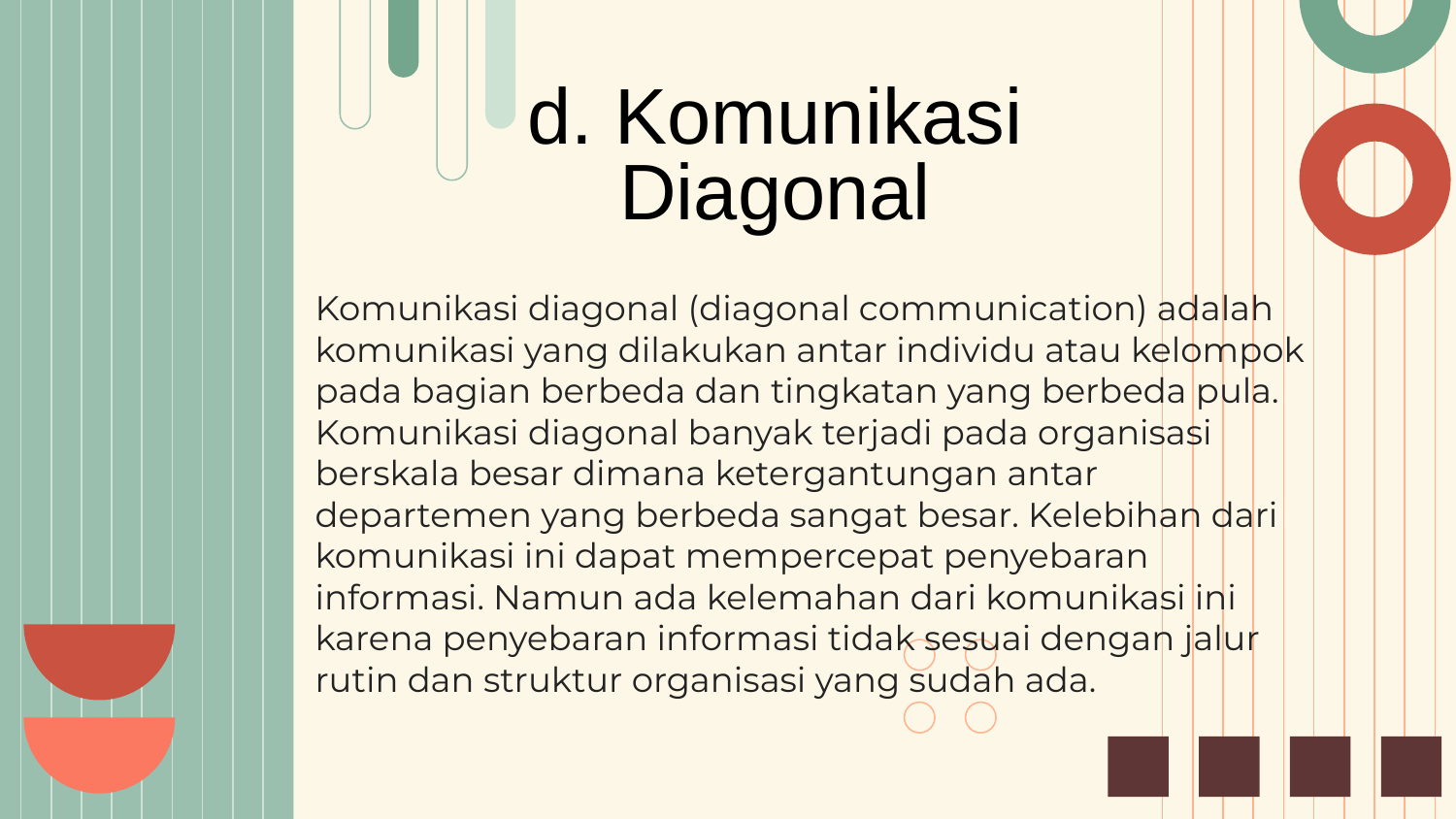

# d. Komunikasi Diagonal
Komunikasi diagonal (diagonal communication) adalah komunikasi yang dilakukan antar individu atau kelompok pada bagian berbeda dan tingkatan yang berbeda pula. Komunikasi diagonal banyak terjadi pada organisasi berskala besar dimana ketergantungan antar departemen yang berbeda sangat besar. Kelebihan dari komunikasi ini dapat mempercepat penyebaran informasi. Namun ada kelemahan dari komunikasi ini karena penyebaran informasi tidak sesuai dengan jalur rutin dan struktur organisasi yang sudah ada.